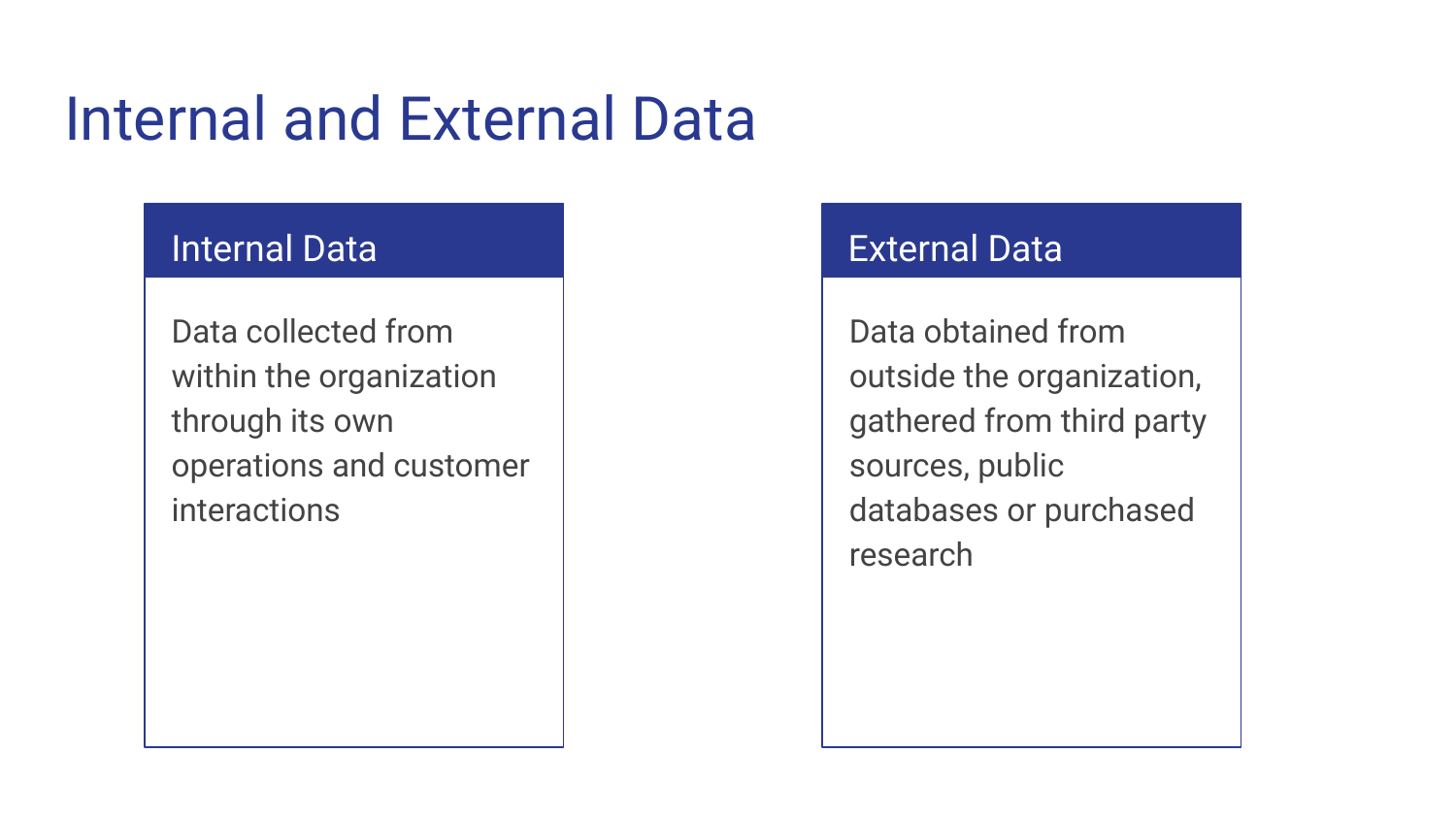

# Internal and External Data

Internal Data

External Data
Data collected from within the organization through its own operations and customer interactions
Data obtained from outside the organization, gathered from third party sources, public databases or purchased research